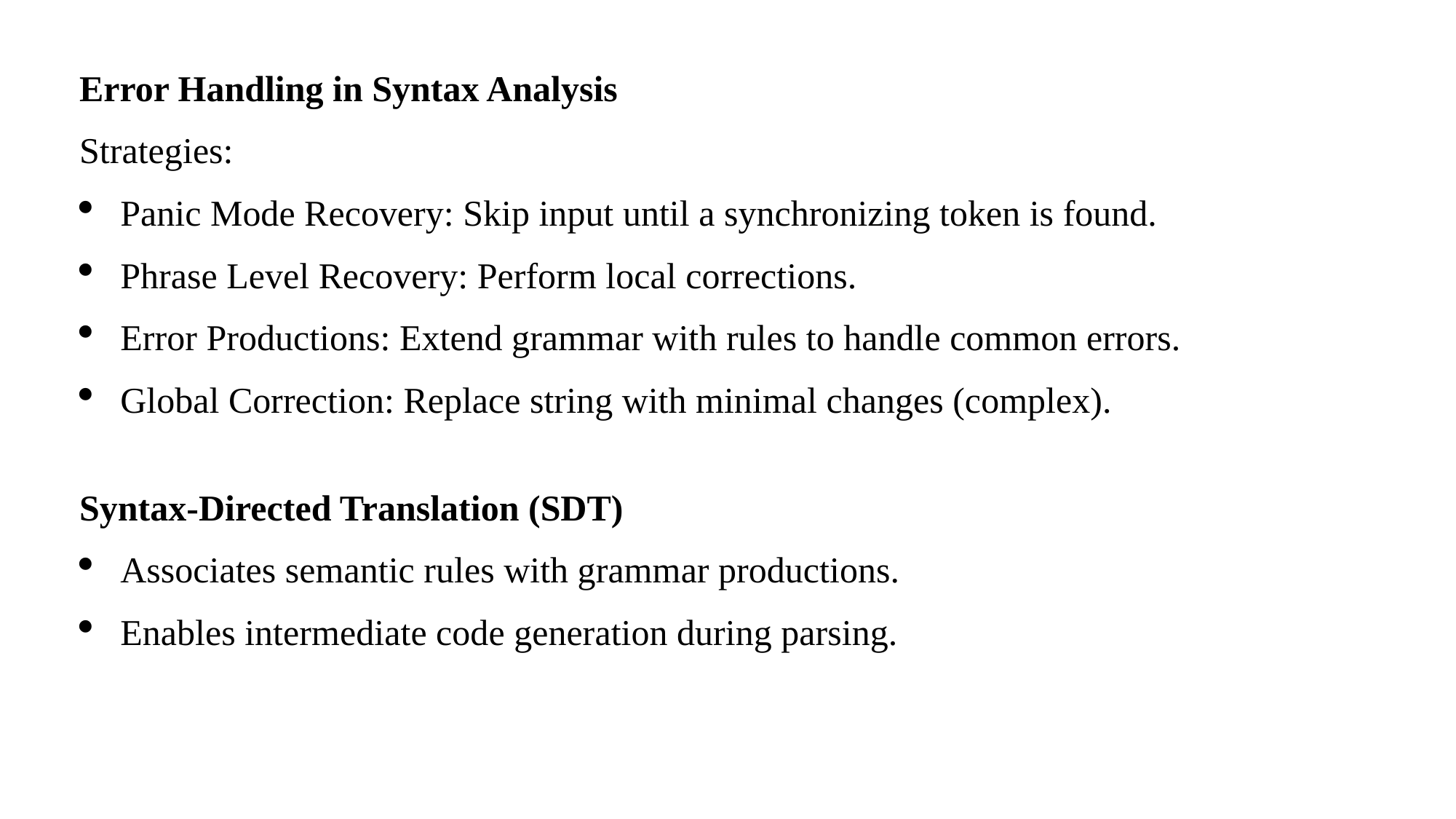

Error Handling in Syntax Analysis
Strategies:
Panic Mode Recovery: Skip input until a synchronizing token is found.
Phrase Level Recovery: Perform local corrections.
Error Productions: Extend grammar with rules to handle common errors.
Global Correction: Replace string with minimal changes (complex).
Syntax-Directed Translation (SDT)
Associates semantic rules with grammar productions.
Enables intermediate code generation during parsing.